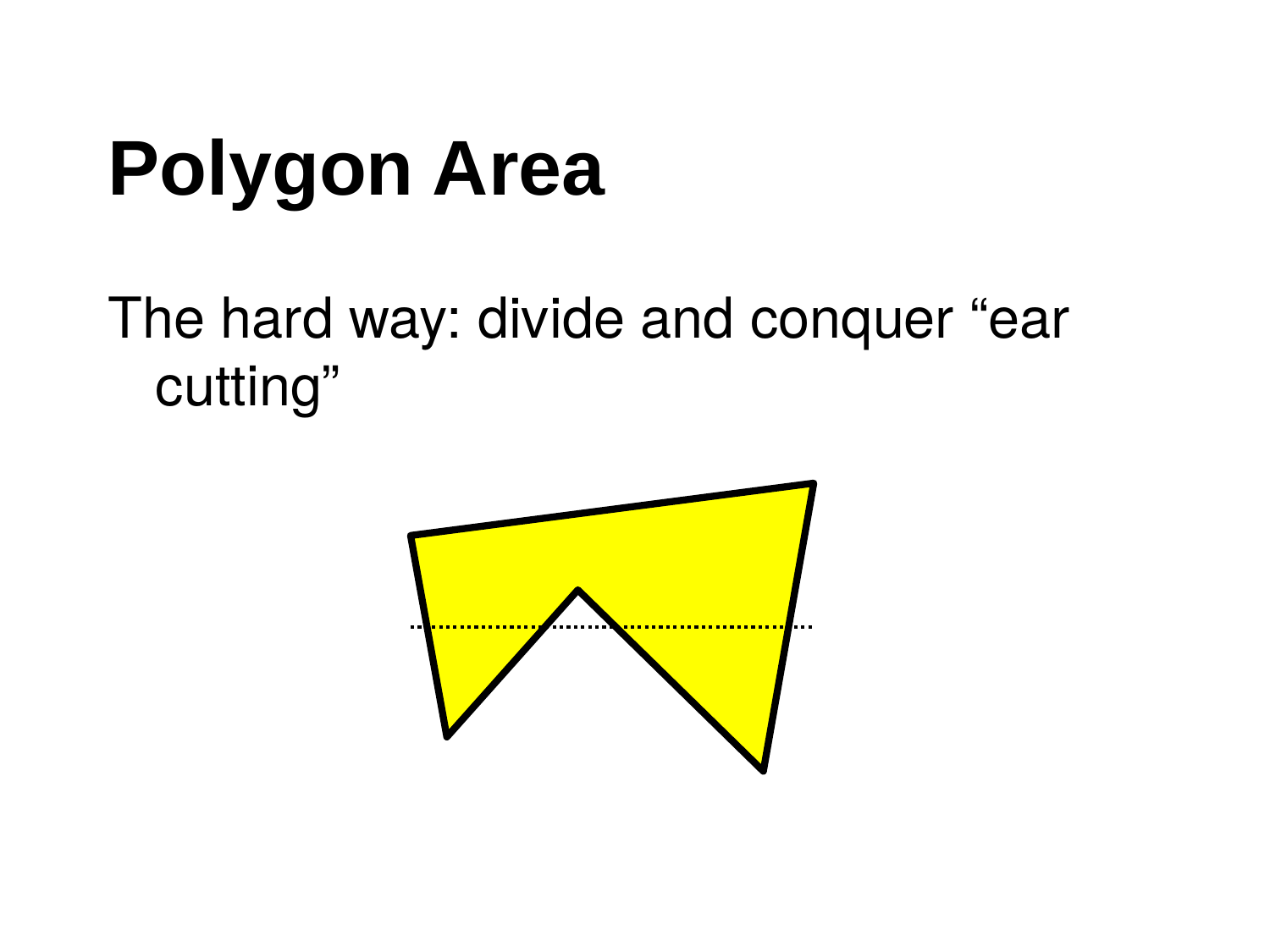

# Polygon Area
The hard way: divide and conquer “ear cutting”